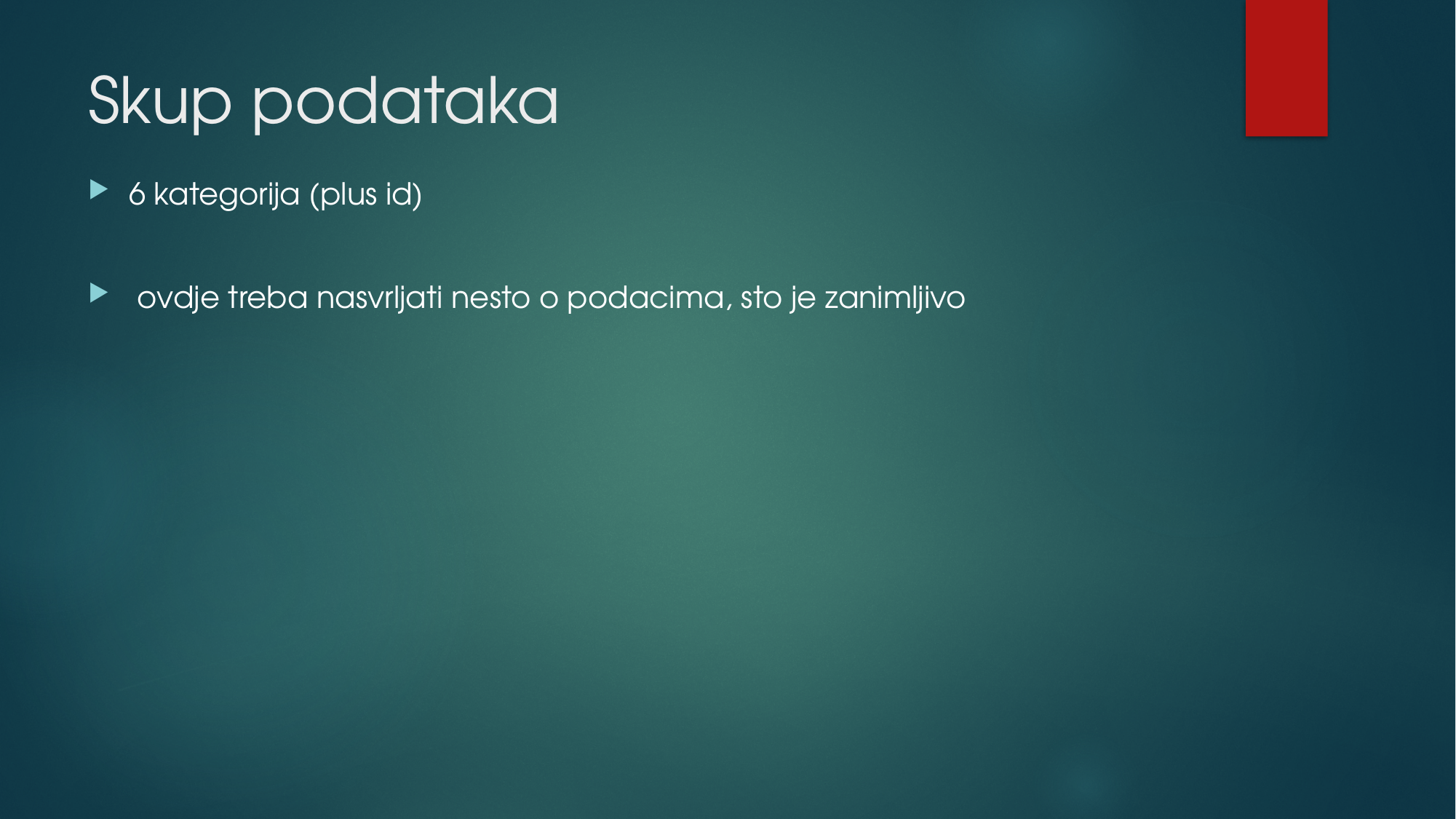

# Skup podataka
6 kategorija (plus id)

 ovdje treba nasvrljati nesto o podacima, sto je zanimljivo